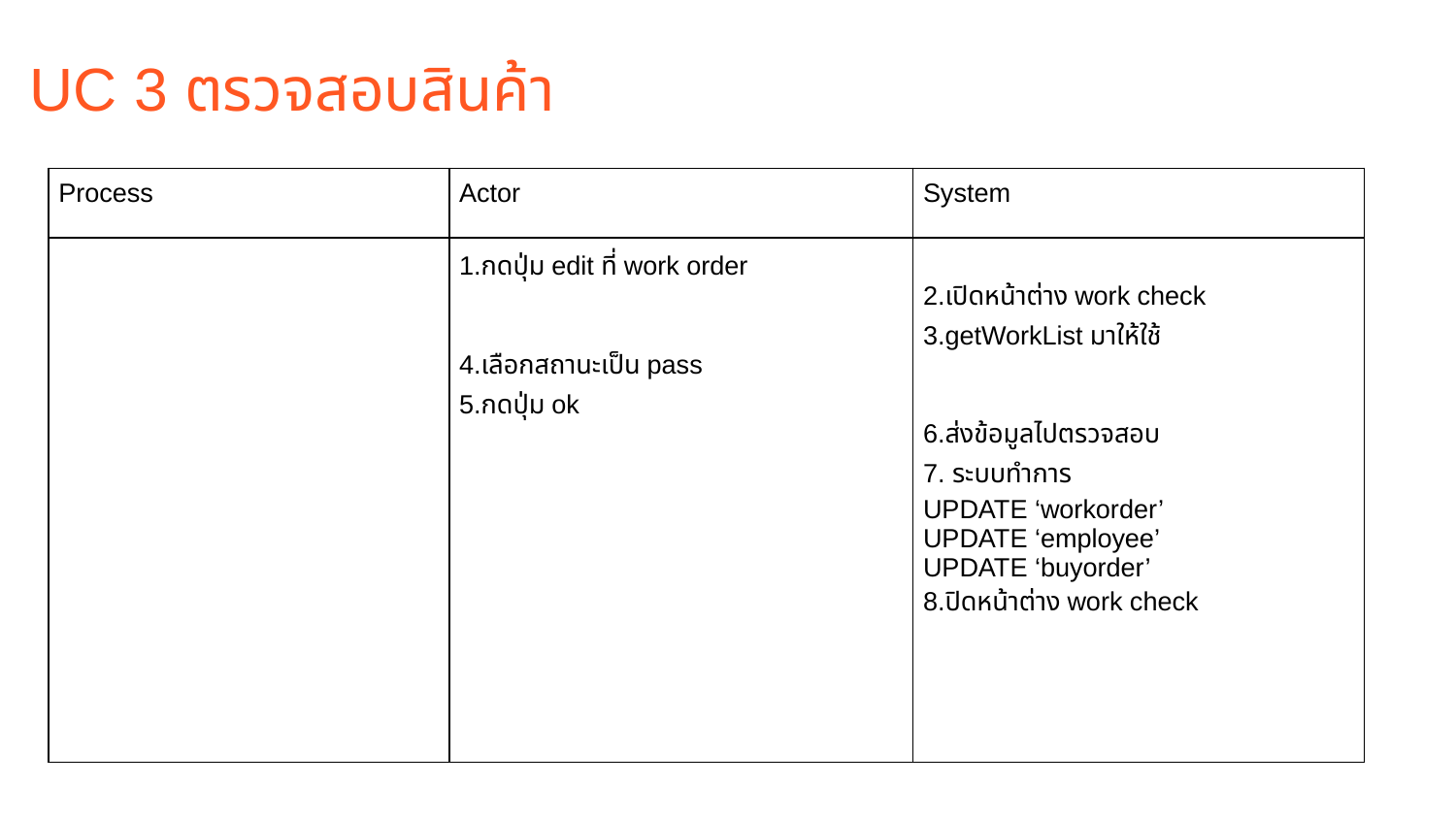

# UC 3 ตรวจสอบสินค้า

| Process | Actor | System |
| --- | --- | --- |
|  | 1.กดปุ่ม edit ที่ work order 4.เลือกสถานะเป็น pass 5.กดปุ่ม ok | 2.เปิดหน้าต่าง work check 3.getWorkList มาให้ใช้ 6.ส่งข้อมูลไปตรวจสอบ 7. ระบบทำการ UPDATE ‘workorder’ UPDATE ‘employee’ UPDATE ‘buyorder’ 8.ปิดหน้าต่าง work check |